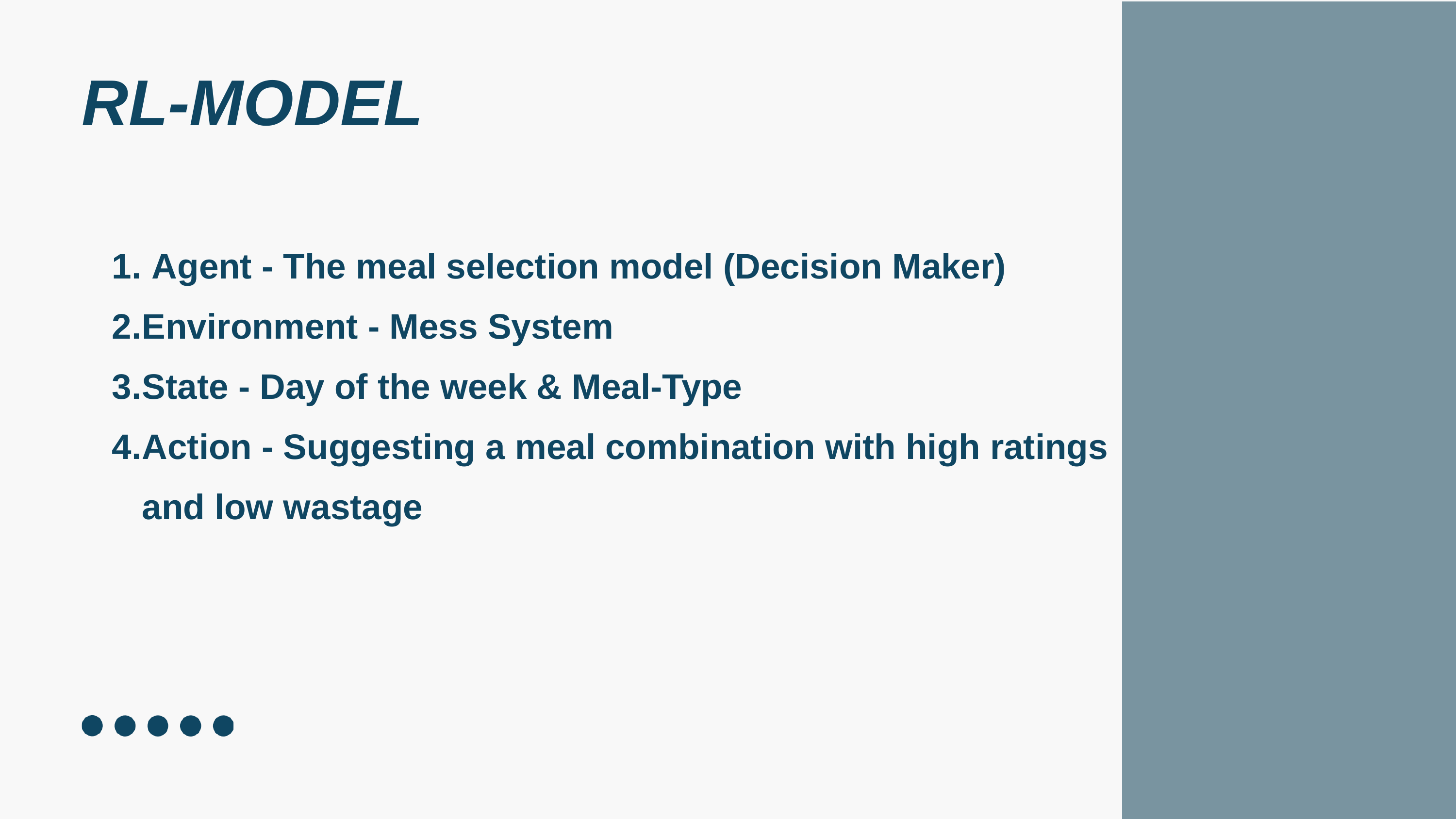

RL-MODEL
 Agent - The meal selection model (Decision Maker)
Environment - Mess System
State - Day of the week & Meal-Type
Action - Suggesting a meal combination with high ratings and low wastage